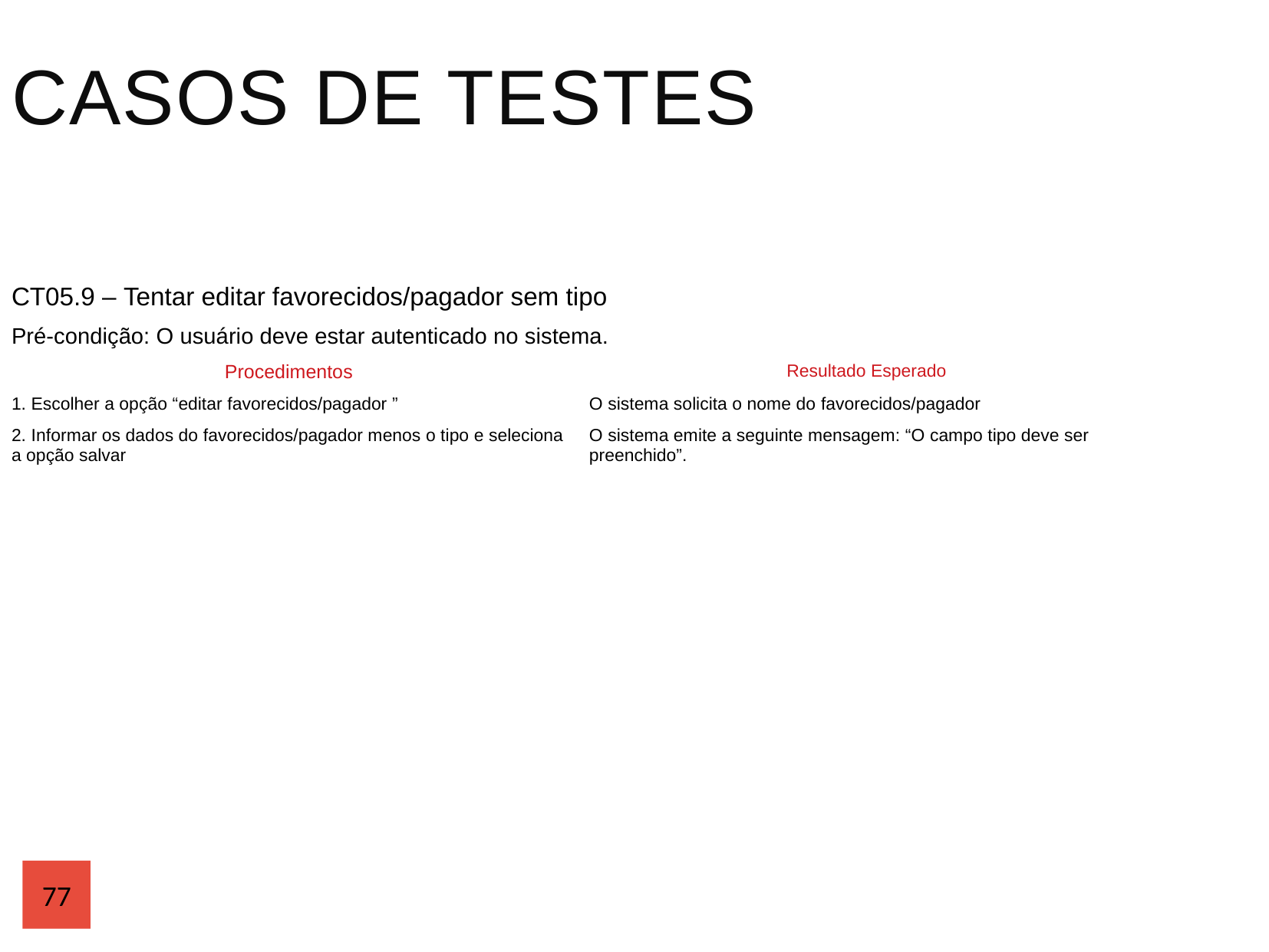

Casos de Testes

| CT05.9 – Tentar editar favorecidos/pagador sem tipo |  |
| --- | --- |
| Pré-condição: O usuário deve estar autenticado no sistema. |  |
| Procedimentos | Resultado Esperado |
| 1. Escolher a opção “editar favorecidos/pagador ” | O sistema solicita o nome do favorecidos/pagador |
| 2. Informar os dados do favorecidos/pagador menos o tipo e seleciona a opção salvar | O sistema emite a seguinte mensagem: “O campo tipo deve ser preenchido”. |
77